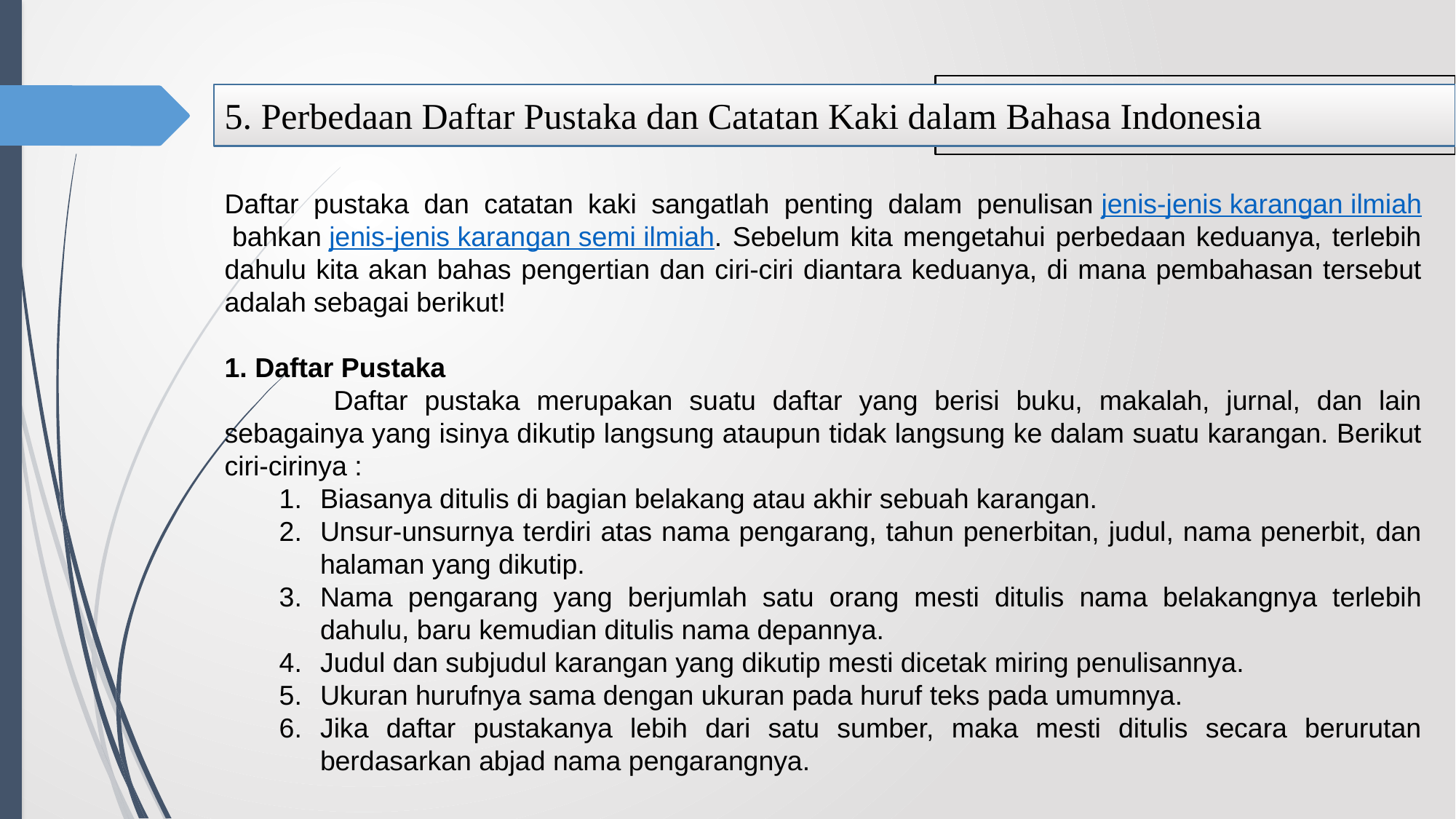

5. Perbedaan Daftar Pustaka dan Catatan Kaki dalam Bahasa Indonesia
Daftar pustaka dan catatan kaki sangatlah penting dalam penulisan jenis-jenis karangan ilmiah bahkan jenis-jenis karangan semi ilmiah. Sebelum kita mengetahui perbedaan keduanya, terlebih dahulu kita akan bahas pengertian dan ciri-ciri diantara keduanya, di mana pembahasan tersebut adalah sebagai berikut!

1. Daftar Pustaka
	Daftar pustaka merupakan suatu daftar yang berisi buku, makalah, jurnal, dan lain sebagainya yang isinya dikutip langsung ataupun tidak langsung ke dalam suatu karangan. Berikut ciri-cirinya :
Biasanya ditulis di bagian belakang atau akhir sebuah karangan.
Unsur-unsurnya terdiri atas nama pengarang, tahun penerbitan, judul, nama penerbit, dan halaman yang dikutip.
Nama pengarang yang berjumlah satu orang mesti ditulis nama belakangnya terlebih dahulu, baru kemudian ditulis nama depannya.
Judul dan subjudul karangan yang dikutip mesti dicetak miring penulisannya.
Ukuran hurufnya sama dengan ukuran pada huruf teks pada umumnya.
Jika daftar pustakanya lebih dari satu sumber, maka mesti ditulis secara berurutan berdasarkan abjad nama pengarangnya.